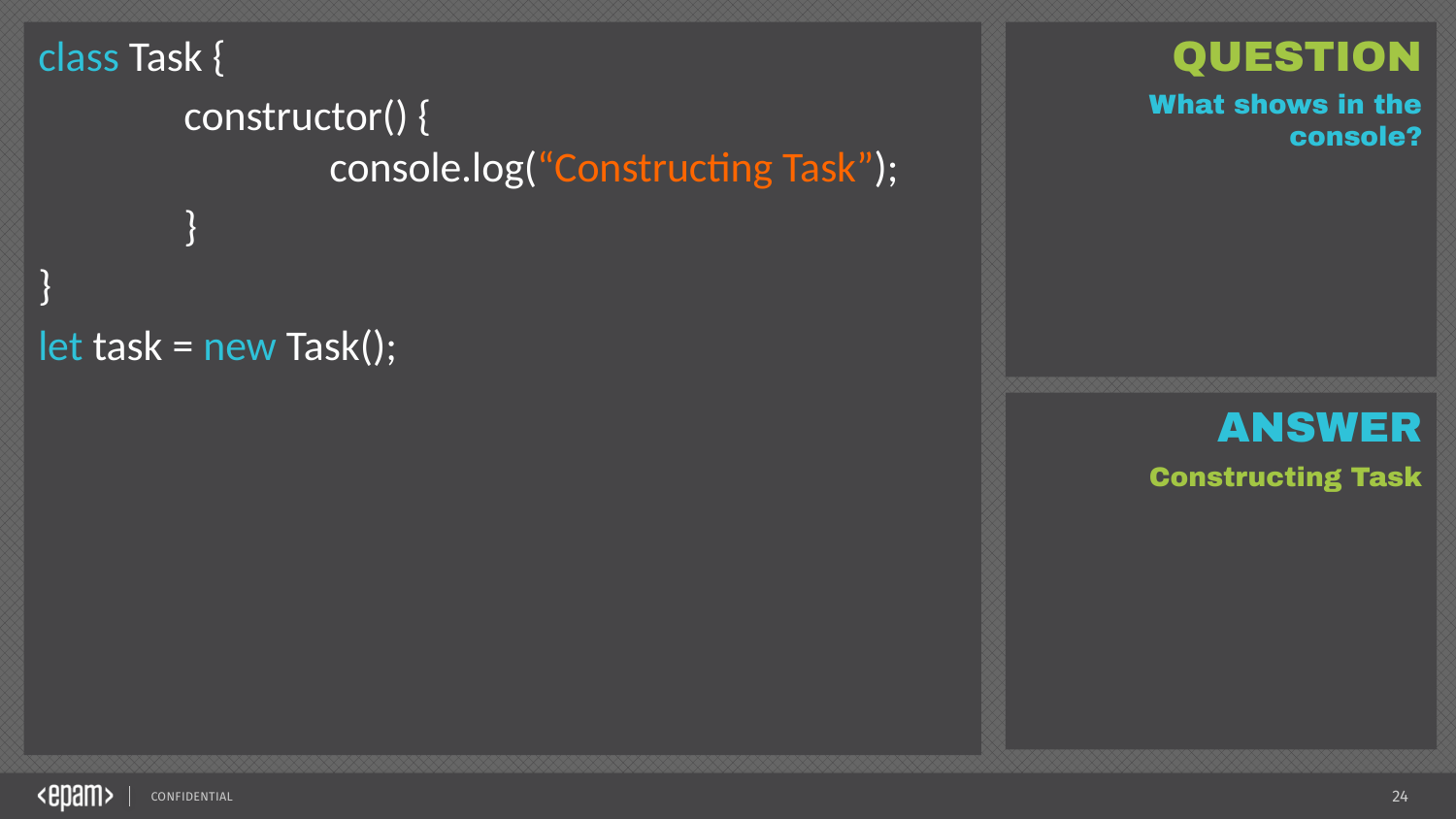

class Task {
	constructor() {
		console.log(“Constructing Task”);
	}
}
let task = new Task();
What shows in the console?

Constructing Task